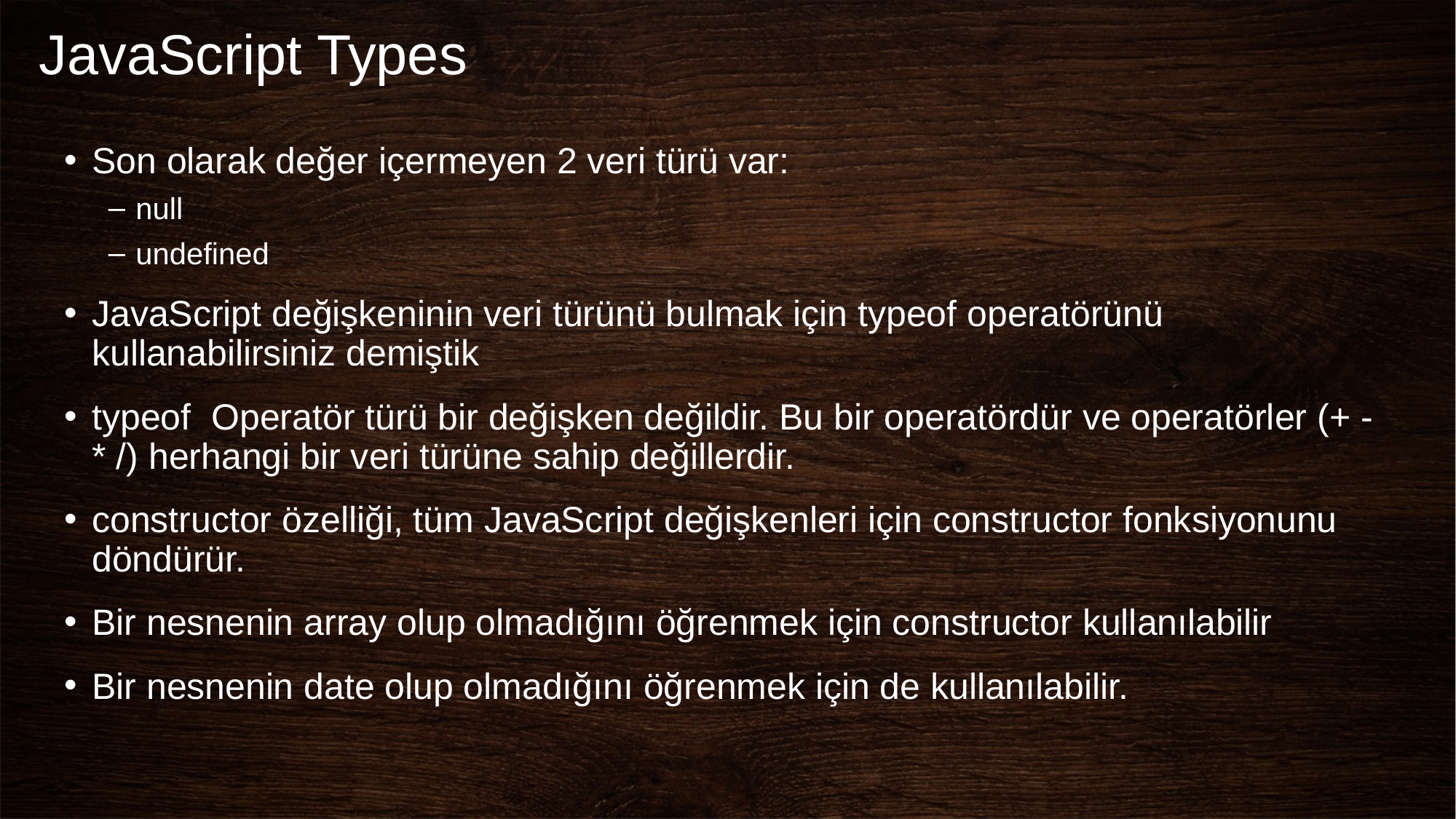

# JavaScript Types
Son olarak değer içermeyen 2 veri türü var:
null
undefined
JavaScript değişkeninin veri türünü bulmak için typeof operatörünü kullanabilirsiniz demiştik
typeof  Operatör türü bir değişken değildir. Bu bir operatördür ve operatörler (+ - * /) herhangi bir veri türüne sahip değillerdir.
constructor özelliği, tüm JavaScript değişkenleri için constructor fonksiyonunu döndürür.
Bir nesnenin array olup olmadığını öğrenmek için constructor kullanılabilir
Bir nesnenin date olup olmadığını öğrenmek için de kullanılabilir.